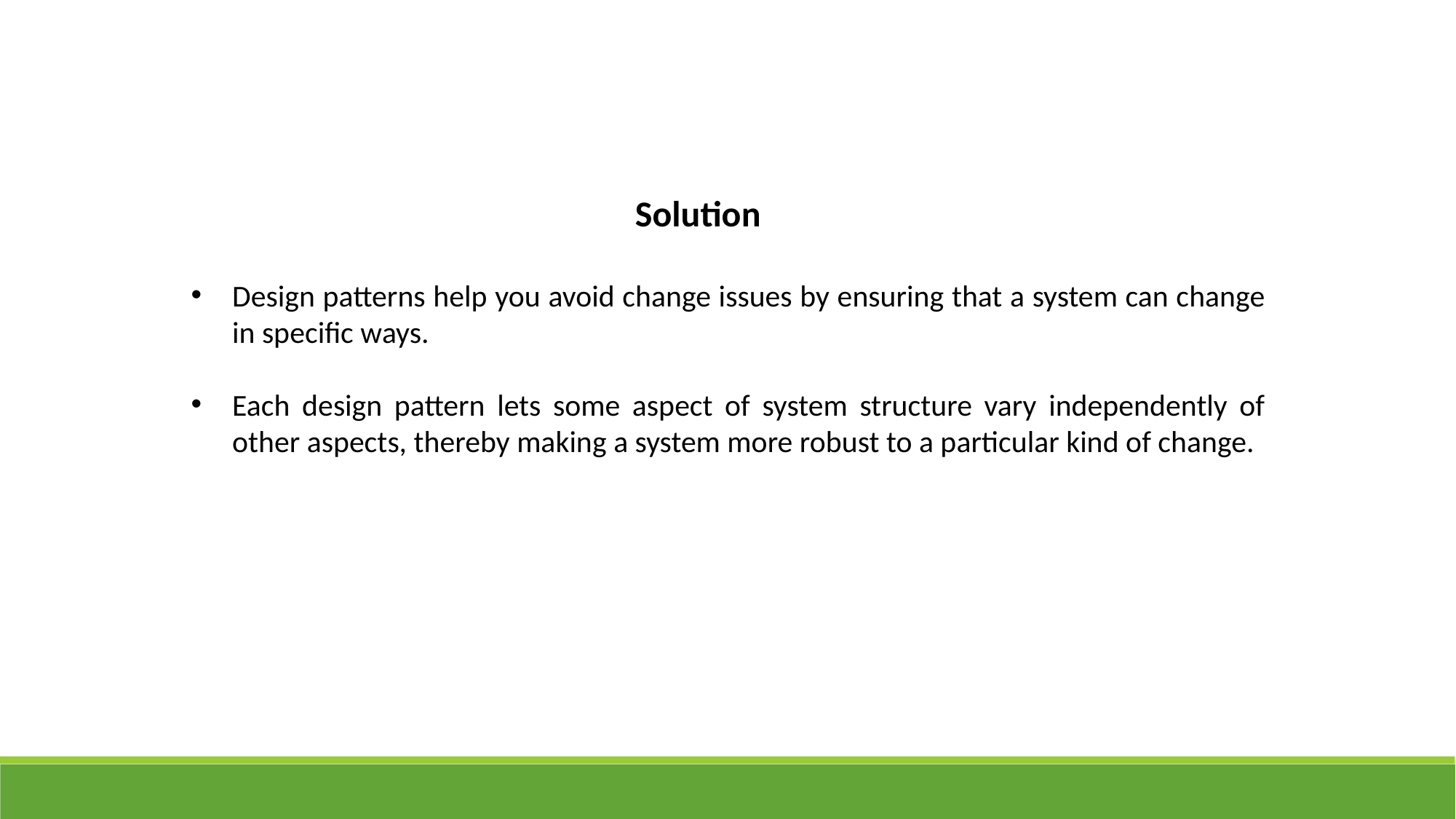

Solution
Design patterns help you avoid change issues by ensuring that a system can change in specific ways.

Each design pattern lets some aspect of system structure vary independently of other aspects, thereby making a system more robust to a particular kind of change.